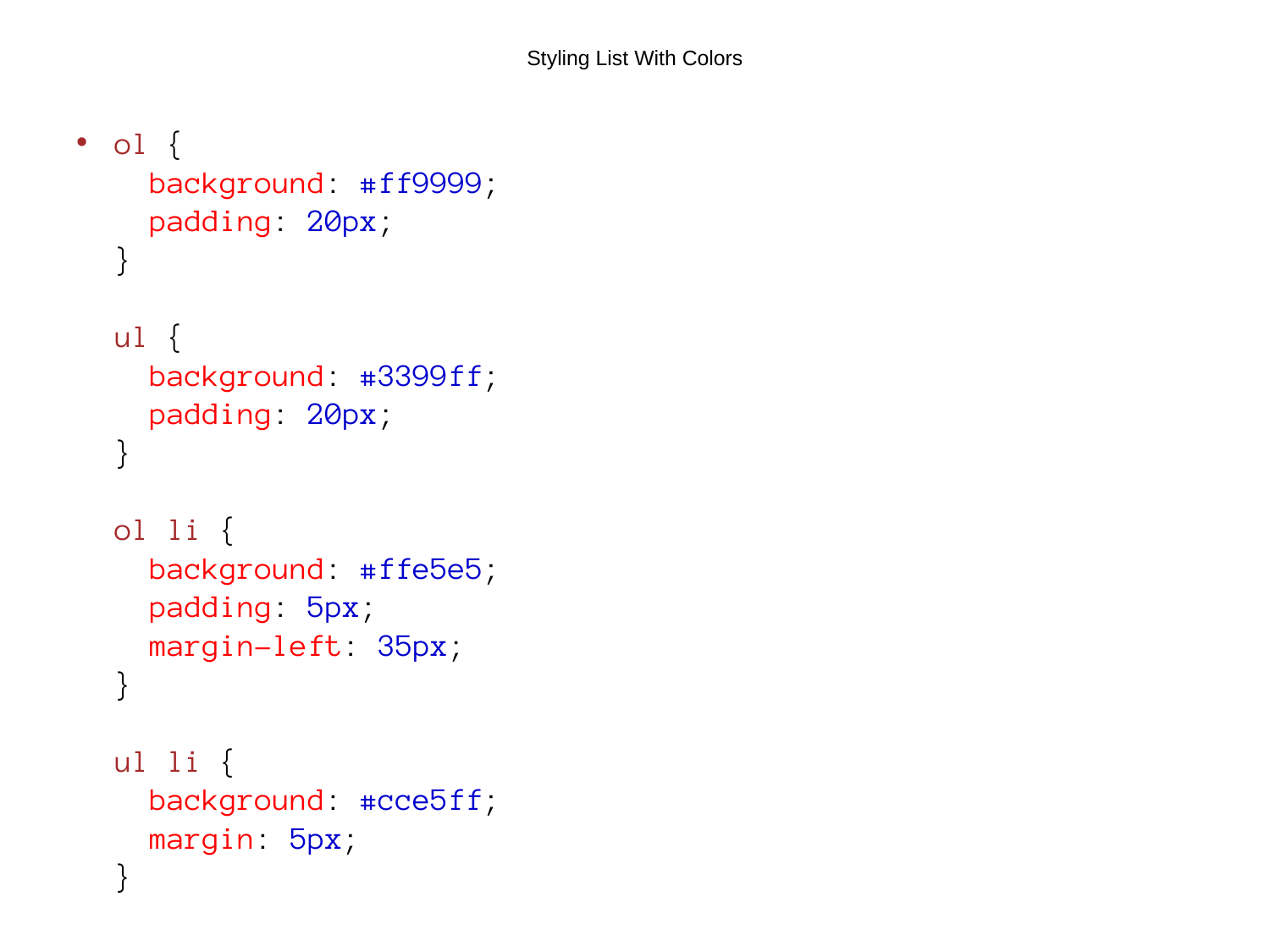

# Styling List With Colors
ol {
  background: #ff9999;
  padding: 20px;
}
ul {
  background: #3399ff;
  padding: 20px;
}
ol li {
  background: #ffe5e5;
  padding: 5px;
  margin-left: 35px;
}
ul li {
  background: #cce5ff;
  margin: 5px;
}